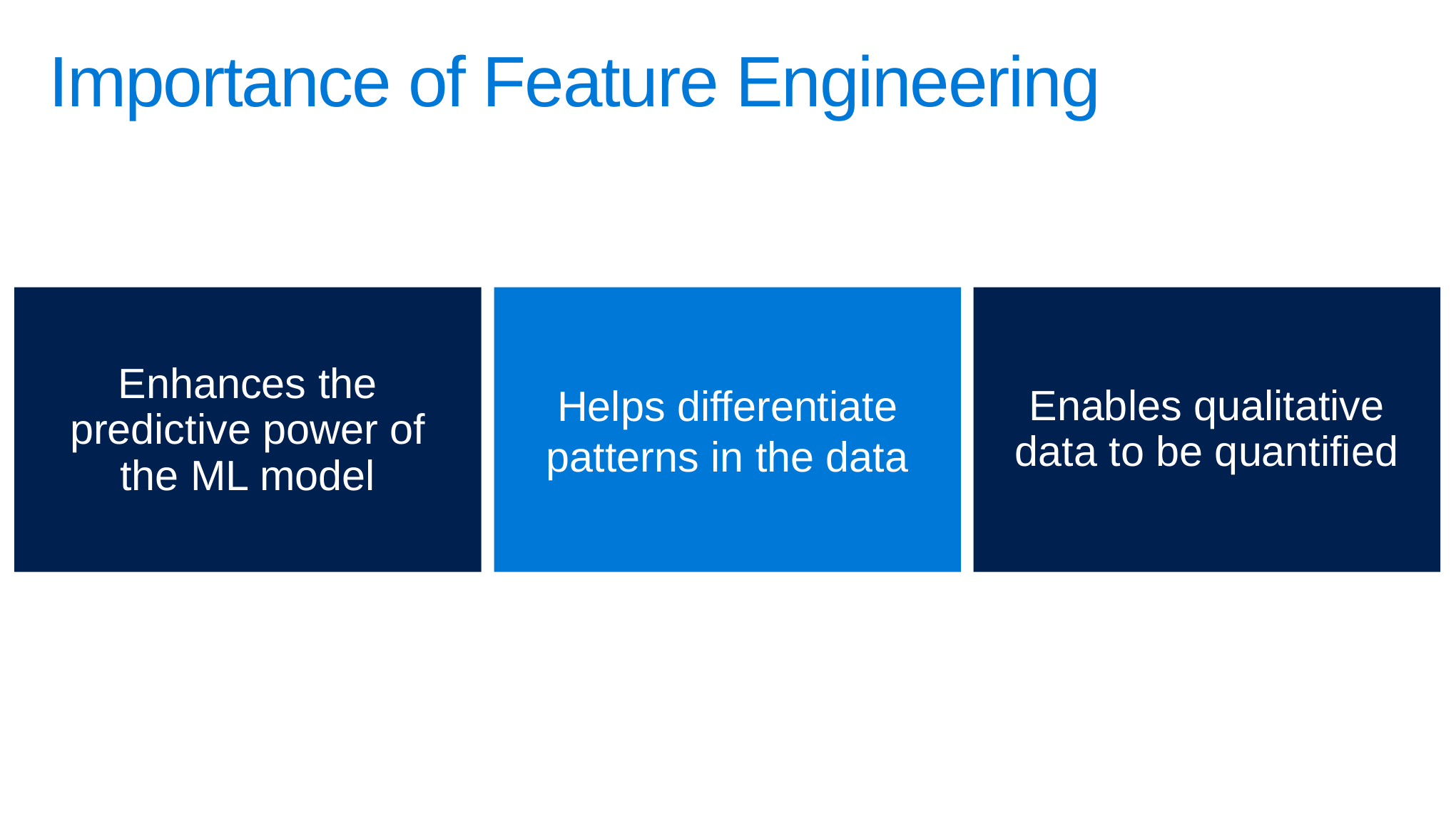

# Importance of Feature Engineering
Enhances the predictive power of the ML model

Helps differentiate patterns in the data
Enables qualitative data to be quantified